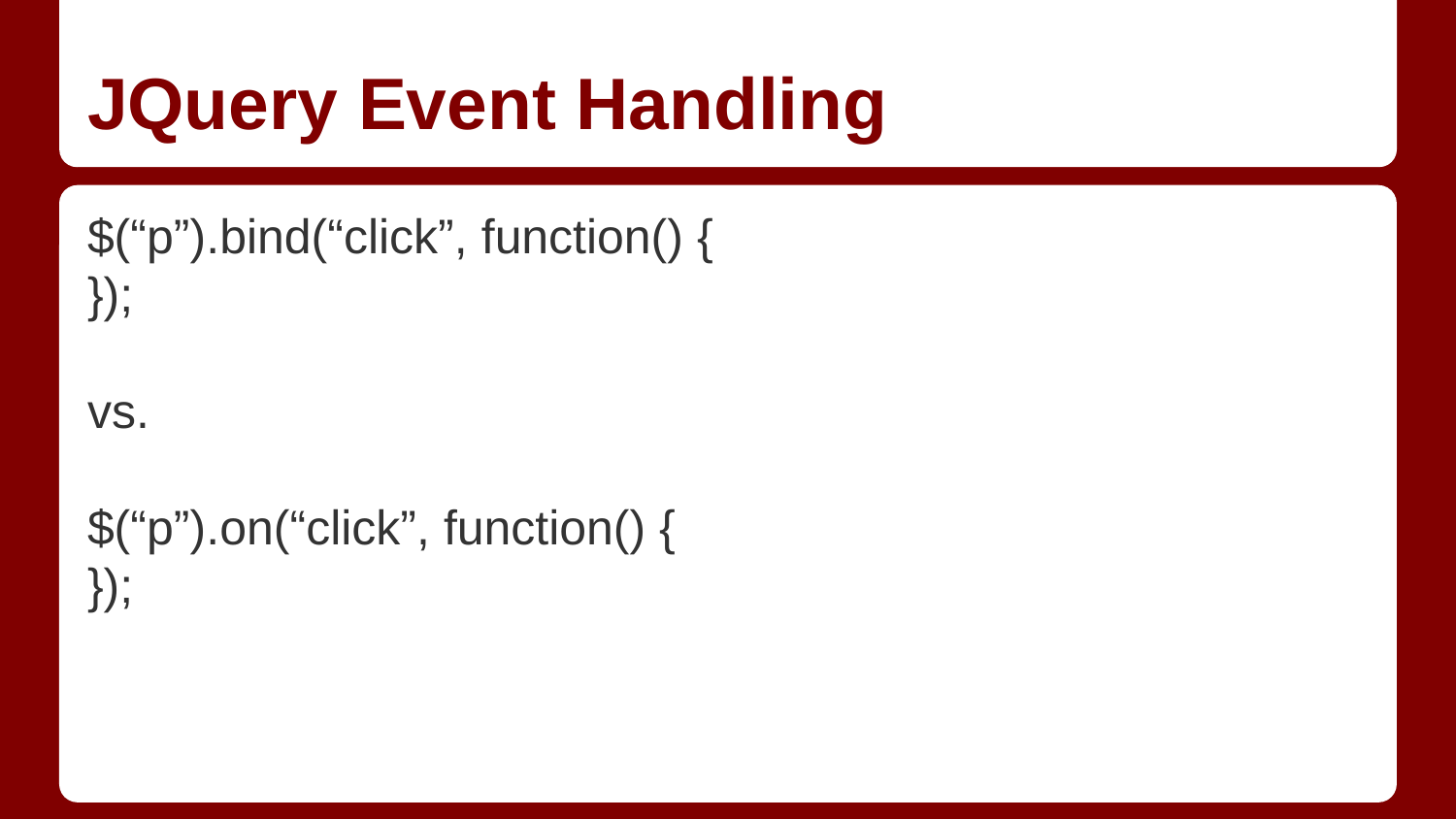

# JQuery Event Handling
$(“p”).bind(“click”, function() {
});

vs.

$(“p”).on(“click”, function() {
});